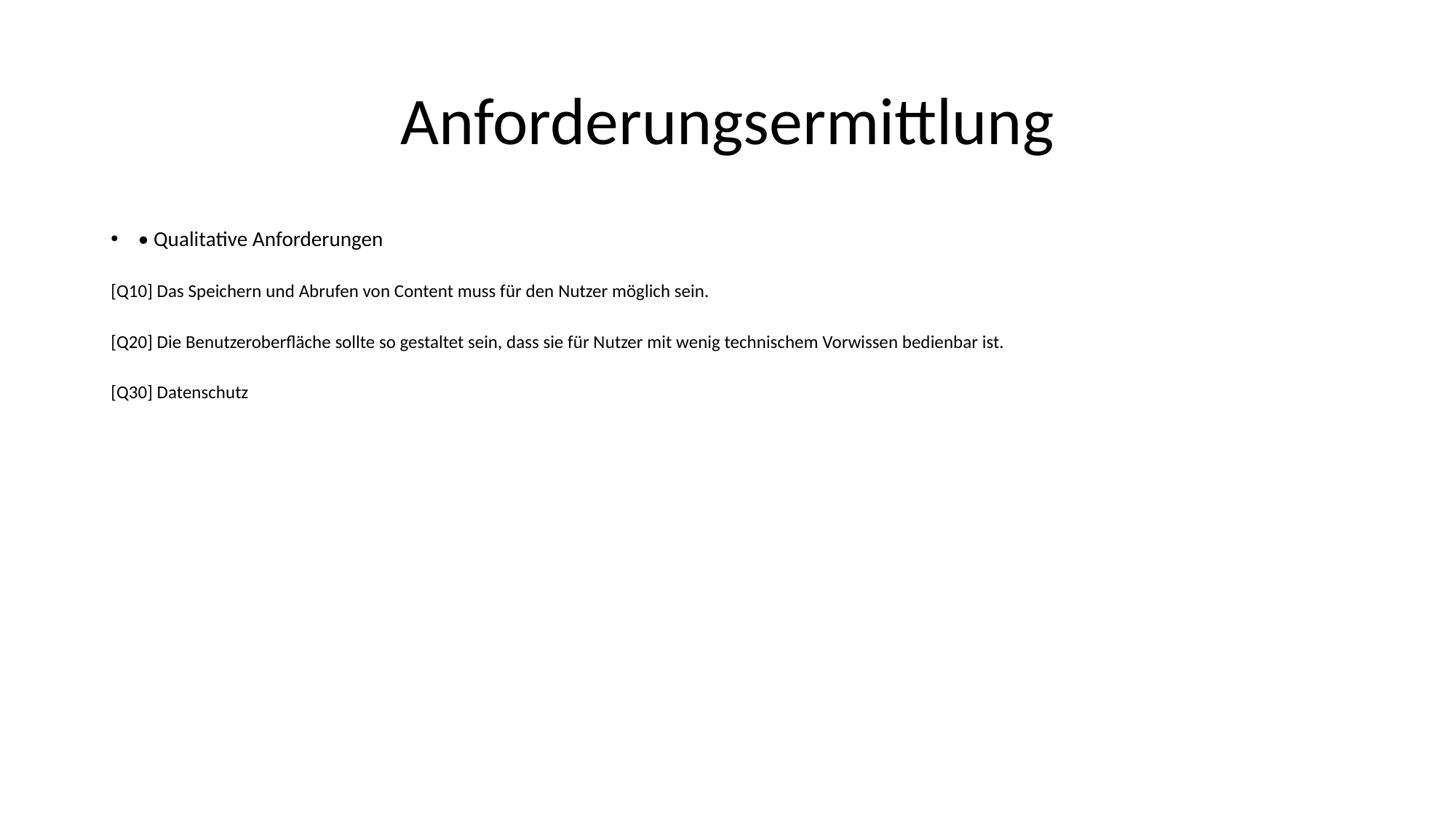

# Anforderungsermittlung
• Qualitative Anforderungen
[Q10] Das Speichern und Abrufen von Content muss für den Nutzer möglich sein.
[Q20] Die Benutzeroberfläche sollte so gestaltet sein, dass sie für Nutzer mit wenig technischem Vorwissen bedienbar ist.
[Q30] Datenschutz